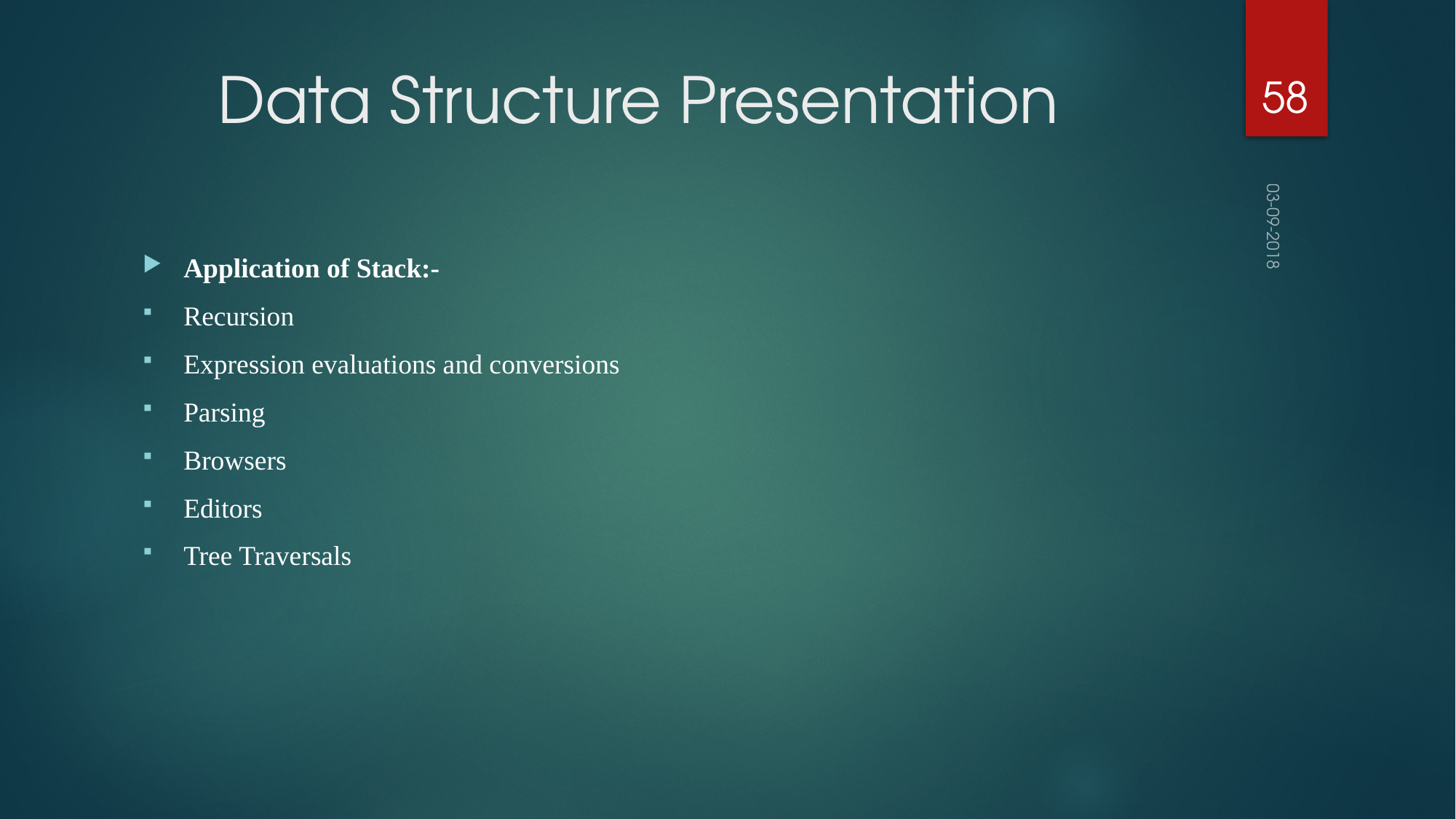

58
# Data Structure Presentation
03-09-2018
Application of Stack:-
Recursion
Expression evaluations and conversions
Parsing
Browsers
Editors
Tree Traversals